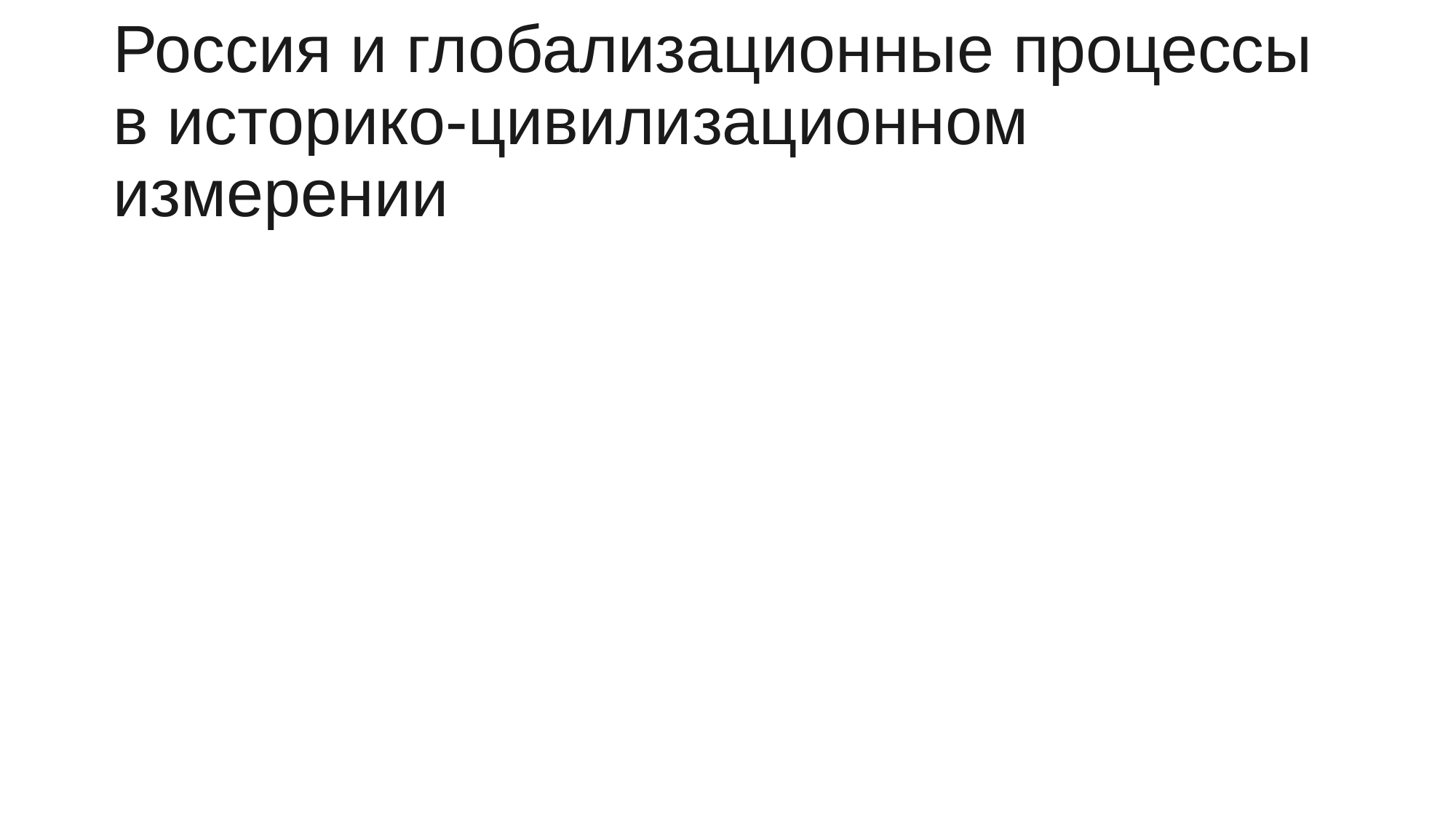

# Россия и глобализационные процессы в историко-цивилизационном измерении